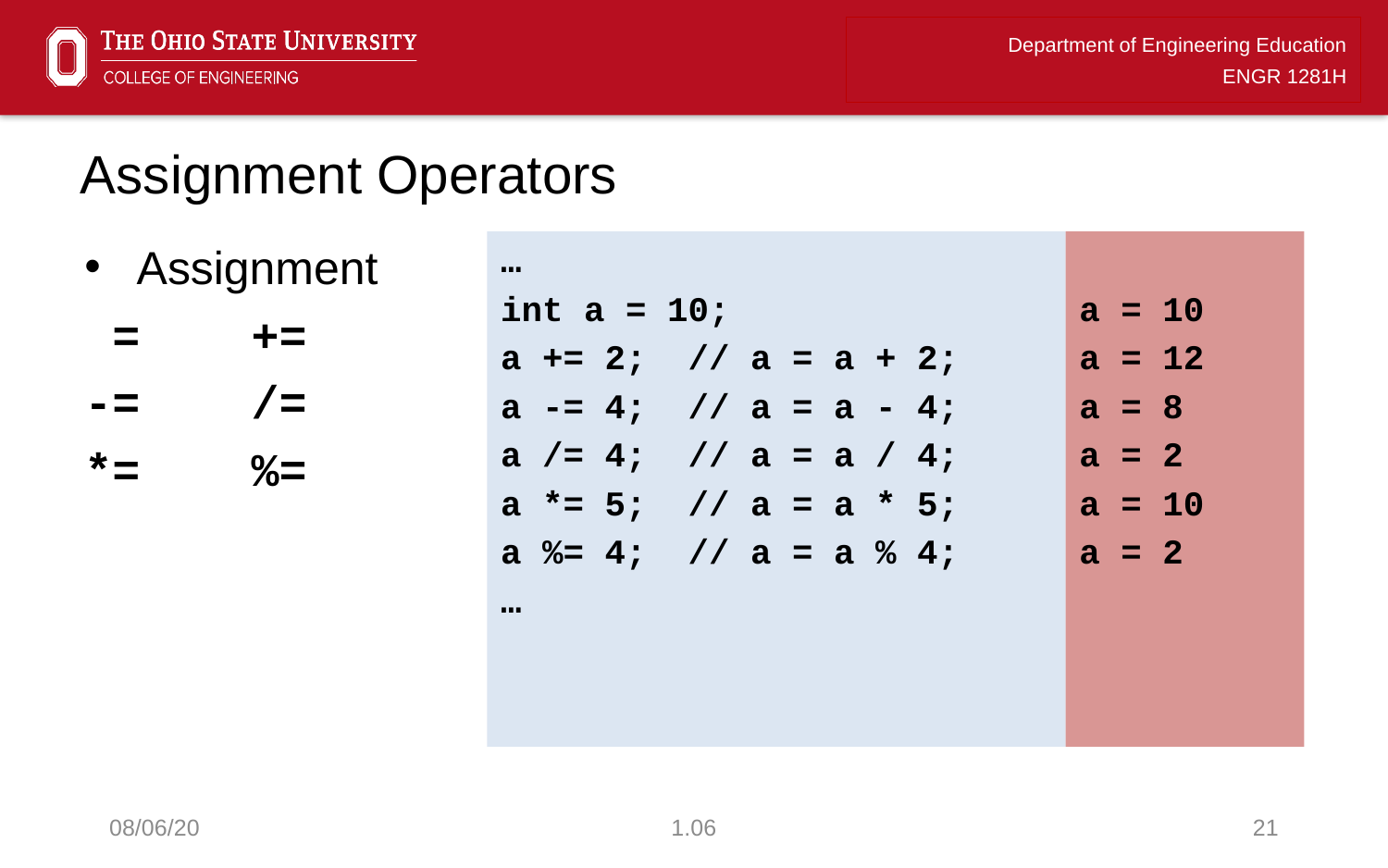

# Assignment Operators
Assignment
 =    +=
-=    /=
*=    %=
…
int a = 10;
a += 2;  // a = a + 2;
a -= 4;  // a = a - 4;
a /= 4;  // a = a / 4;
a *= 5;  // a = a * 5;
a %= 4;  // a = a % 4;
…

a = 10
a = 12
a = 8
a = 2
a = 10
a = 2

08/06/20
1.06
21